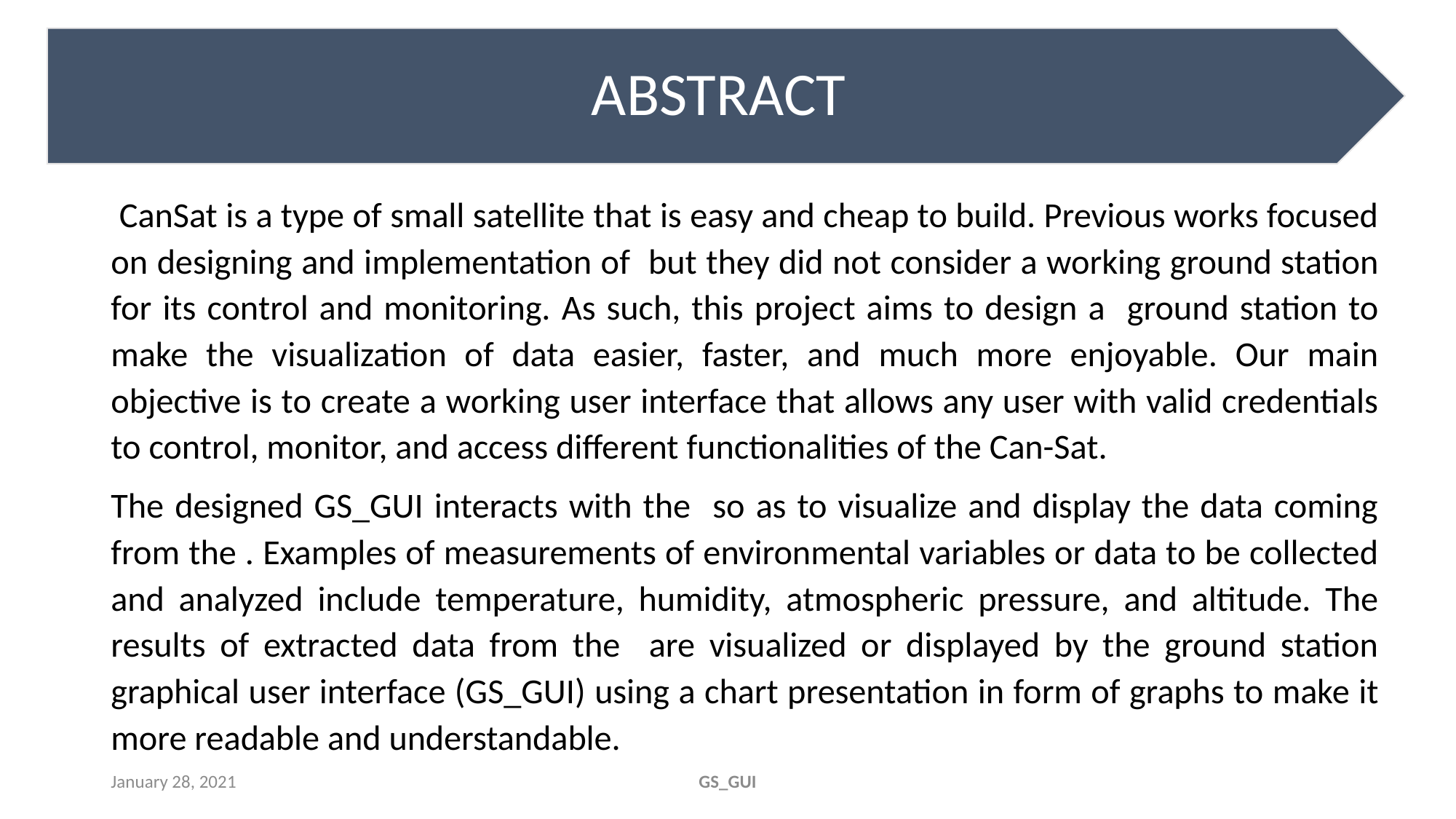

ABSTRACT
 CanSat is a type of small satellite that is easy and cheap to build. Previous works focused on designing and implementation of  but they did not consider a working ground station for its control and monitoring. As such, this project aims to design a  ground station to make the visualization of data easier, faster, and much more enjoyable. Our main objective is to create a working user interface that allows any user with valid credentials to control, monitor, and access different functionalities of the Can-Sat.
The designed GS_GUI interacts with the  so as to visualize and display the data coming from the . Examples of measurements of environmental variables or data to be collected and analyzed include temperature, humidity, atmospheric pressure, and altitude. The results of extracted data from the  are visualized or displayed by the ground station graphical user interface (GS_GUI) using a chart presentation in form of graphs to make it more readable and understandable.
January 28, 2021
GS_GUI